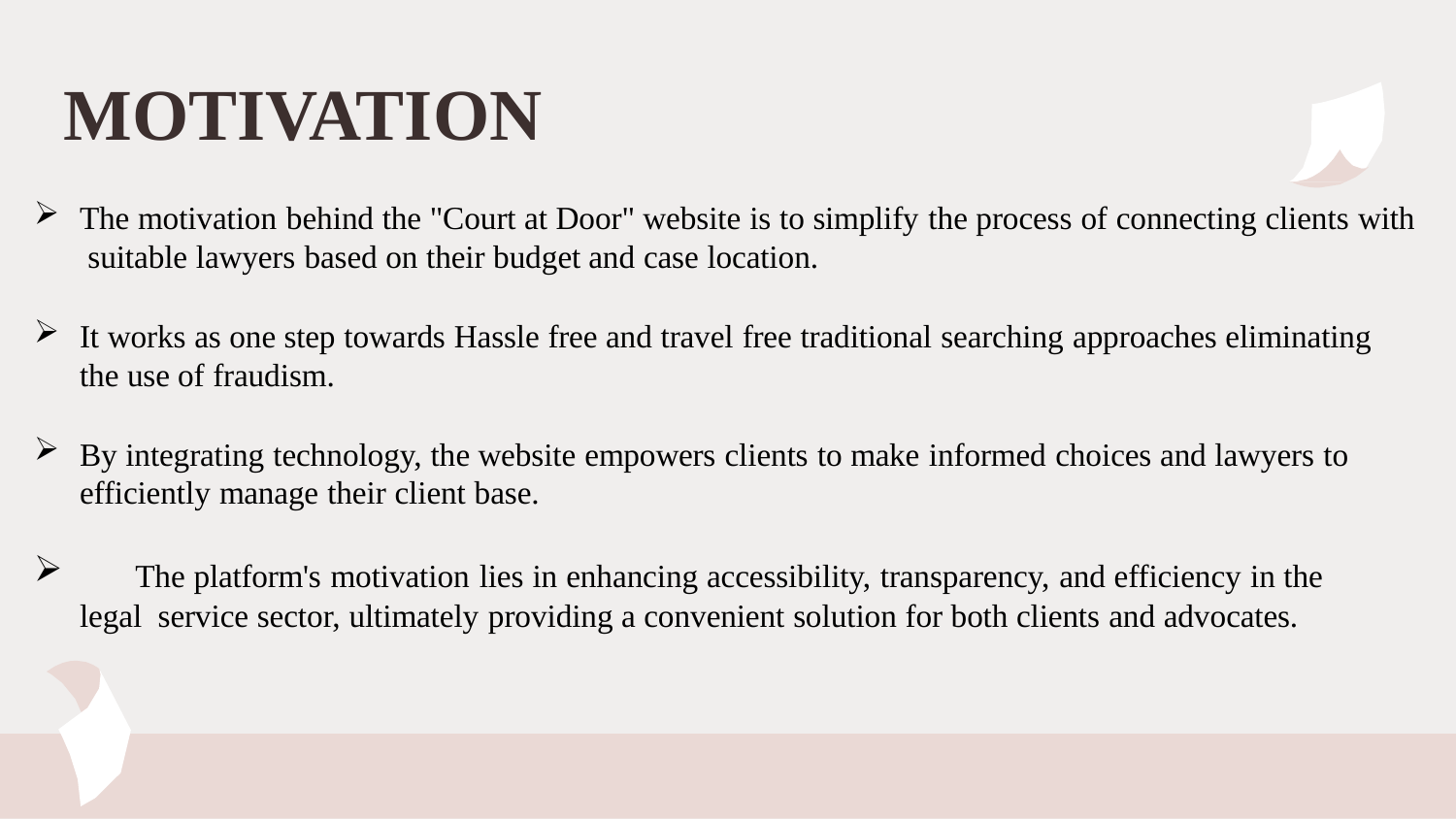

# MOTIVATION

The motivation behind the "Court at Door" website is to simplify the process of connecting clients with  suitable lawyers based on their budget and case location.

It works as one step towards Hassle free and travel free traditional searching approaches eliminating  the use of fraudism.

By integrating technology, the website empowers clients to make informed choices and lawyers to  efficiently manage their client base.

	The platform's motivation lies in enhancing accessibility, transparency, and efficiency in the legal  service sector, ultimately providing a convenient solution for both clients and advocates.